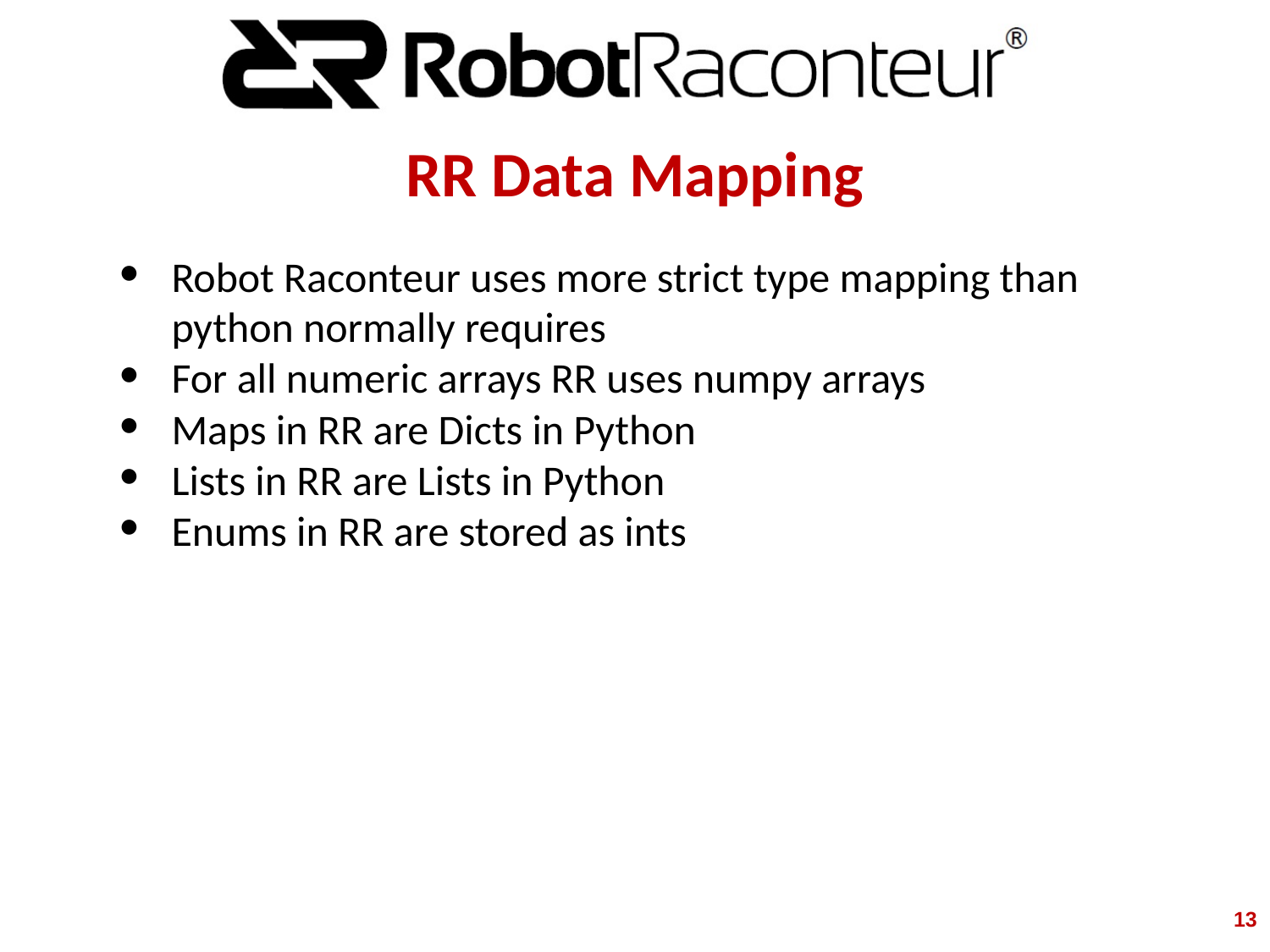

# RR Data Mapping
Robot Raconteur uses more strict type mapping than python normally requires
For all numeric arrays RR uses numpy arrays
Maps in RR are Dicts in Python
Lists in RR are Lists in Python
Enums in RR are stored as ints
13